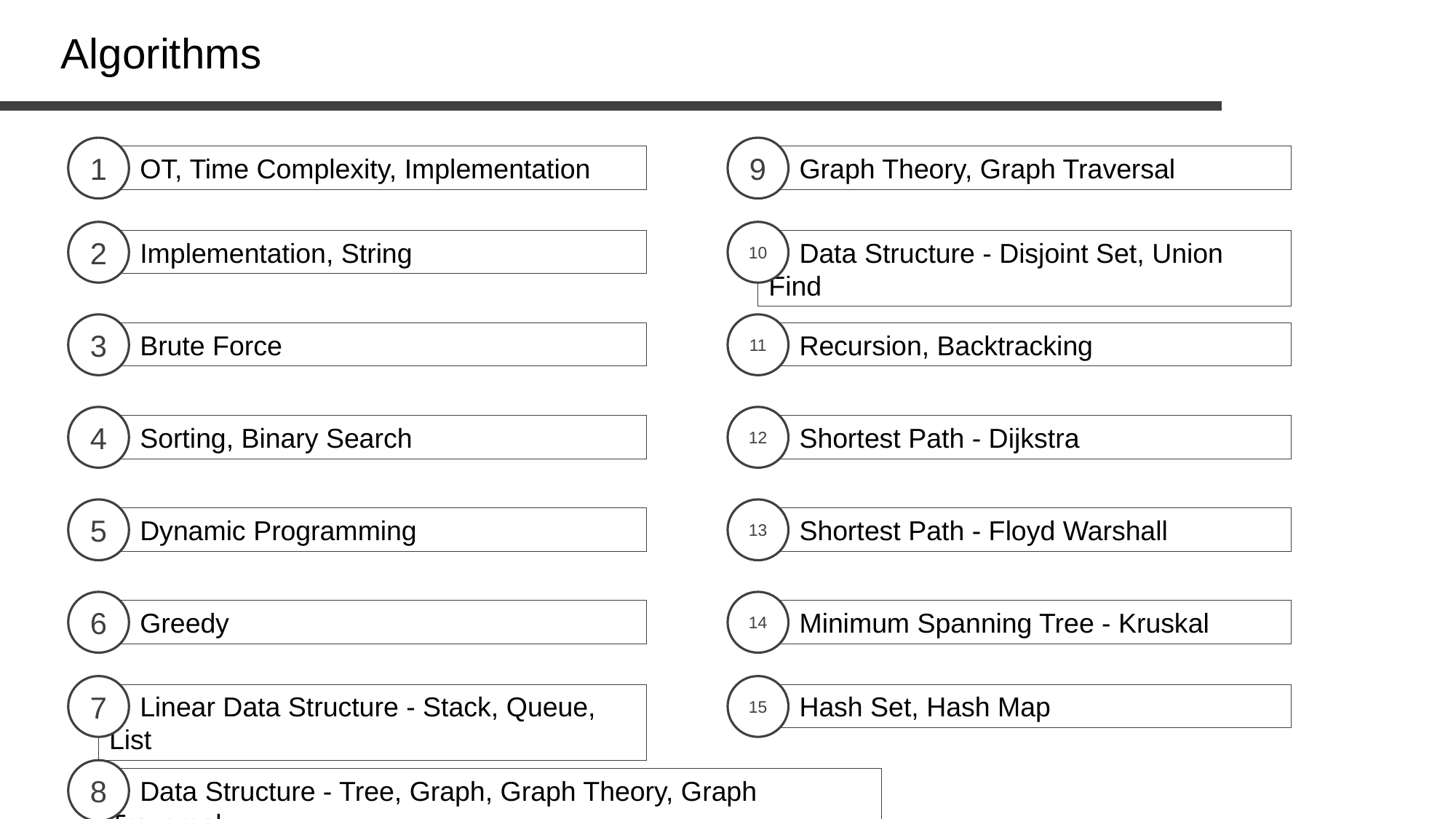

Algorithms
1
9
    OT, Time Complexity, Implementation
    Graph Theory, Graph Traversal
2
10
    Implementation, String
    Data Structure - Disjoint Set, Union Find
3
11
    Brute Force
    Recursion, Backtracking
4
12
    Sorting, Binary Search
    Shortest Path - Dijkstra
5
13
    Dynamic Programming
    Shortest Path - Floyd Warshall
6
14
    Greedy
    Minimum Spanning Tree - Kruskal
7
15
    Linear Data Structure - Stack, Queue, List
    Hash Set, Hash Map
8
    Data Structure - Tree, Graph, Graph Theory, Graph Traversal